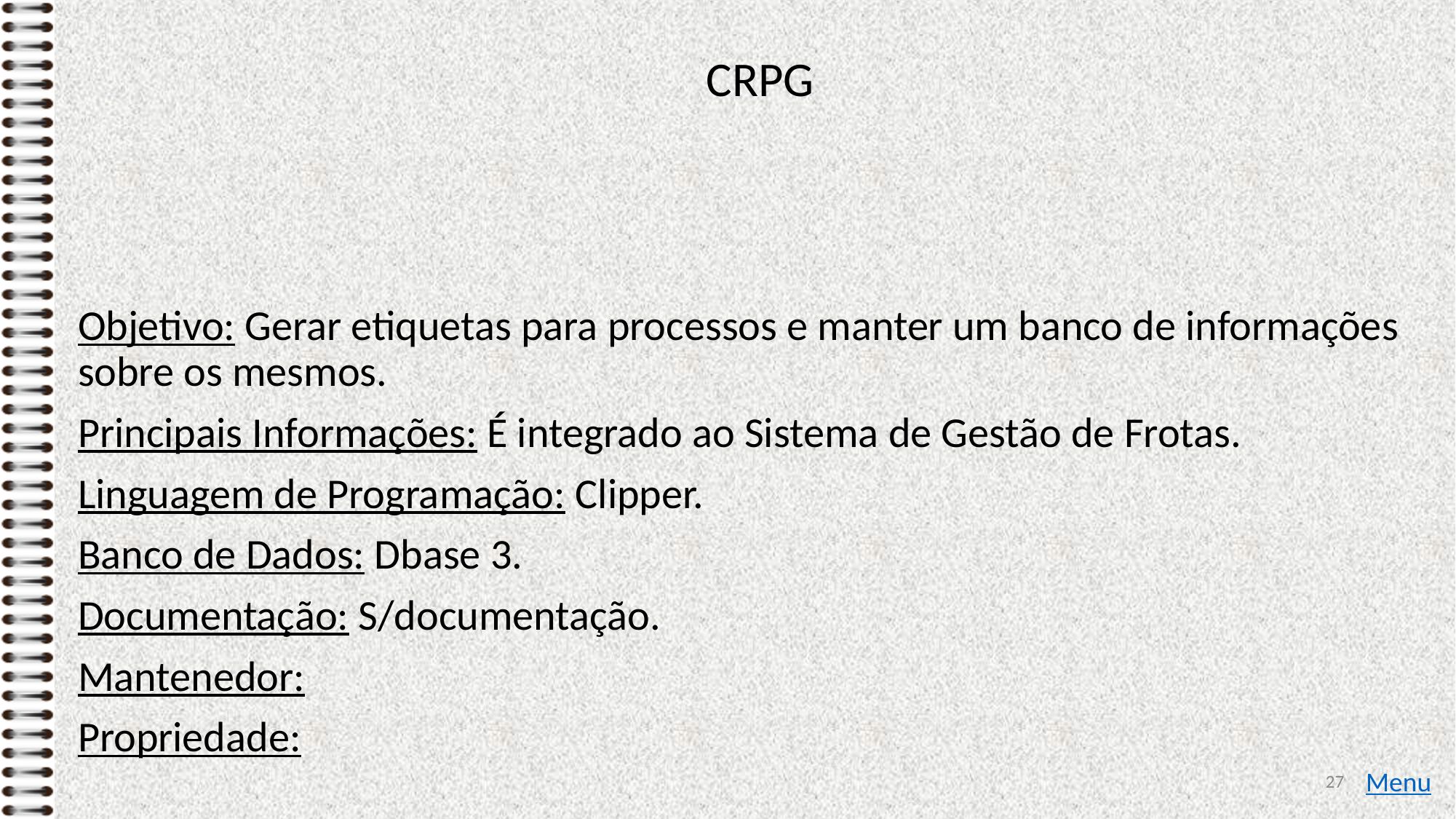

# CRPG

Objetivo: Gerar etiquetas para processos e manter um banco de informações sobre os mesmos.
Principais Informações: É integrado ao Sistema de Gestão de Frotas.
Linguagem de Programação: Clipper.
Banco de Dados: Dbase 3.
Documentação: S/documentação.
Mantenedor:
Propriedade:
27
Menu